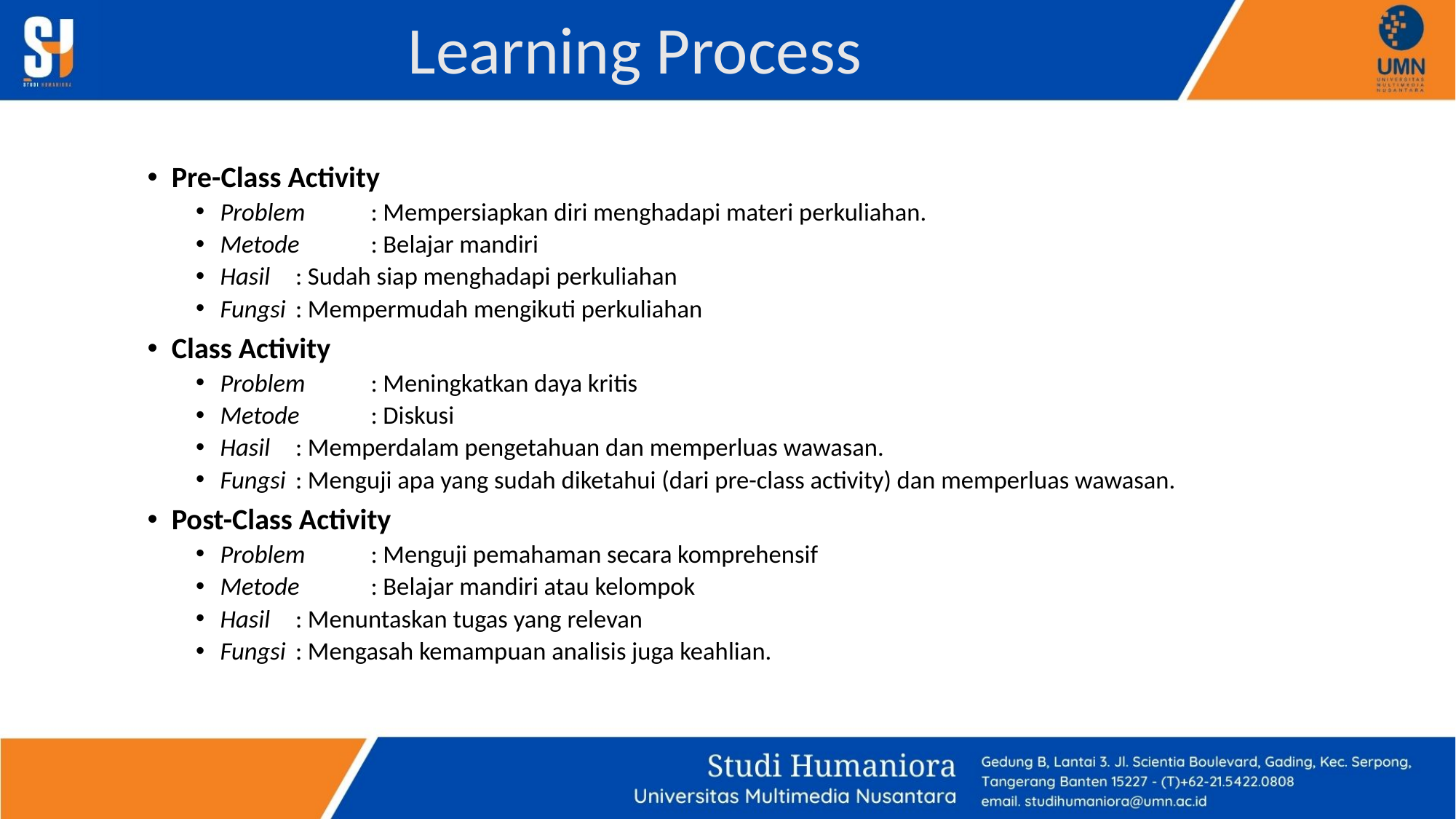

# Learning Process
Pre-Class Activity
Problem	: Mempersiapkan diri menghadapi materi perkuliahan.
Metode	: Belajar mandiri
Hasil	: Sudah siap menghadapi perkuliahan
Fungsi	: Mempermudah mengikuti perkuliahan
Class Activity
Problem	: Meningkatkan daya kritis
Metode	: Diskusi
Hasil	: Memperdalam pengetahuan dan memperluas wawasan.
Fungsi	: Menguji apa yang sudah diketahui (dari pre-class activity) dan memperluas wawasan.
Post-Class Activity
Problem	: Menguji pemahaman secara komprehensif
Metode	: Belajar mandiri atau kelompok
Hasil	: Menuntaskan tugas yang relevan
Fungsi	: Mengasah kemampuan analisis juga keahlian.